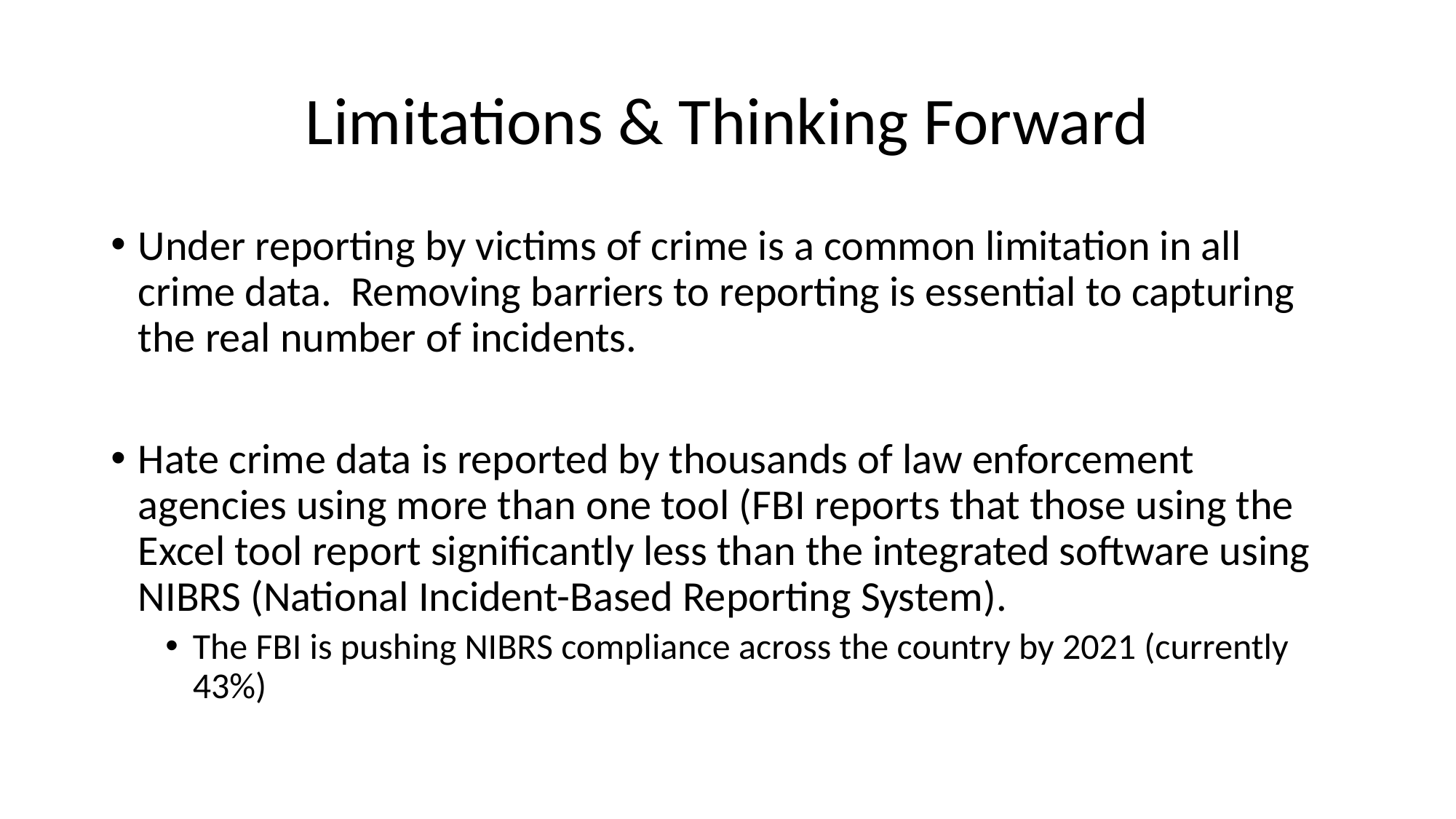

# Limitations & Thinking Forward
Under reporting by victims of crime is a common limitation in all crime data.  Removing barriers to reporting is essential to capturing the real number of incidents.

Hate crime data is reported by thousands of law enforcement agencies using more than one tool (FBI reports that those using the Excel tool report significantly less than the integrated software using NIBRS (National Incident-Based Reporting System).
The FBI is pushing NIBRS compliance across the country by 2021 (currently 43%)